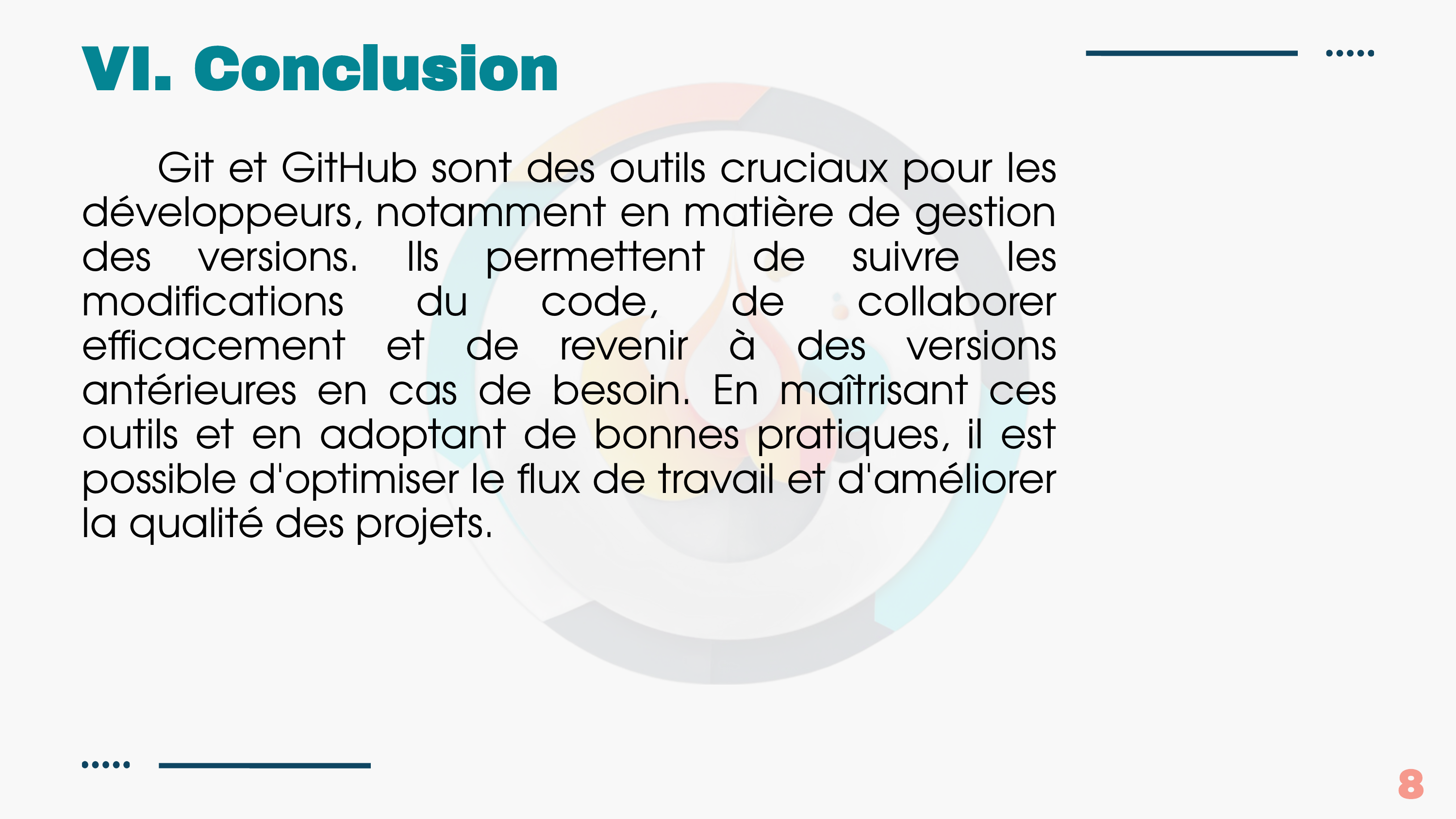

VI. Conclusion

 	Git et GitHub sont des outils cruciaux pour les développeurs, notamment en matière de gestion des versions. Ils permettent de suivre les modifications du code, de collaborer efficacement et de revenir à des versions antérieures en cas de besoin. En maîtrisant ces outils et en adoptant de bonnes pratiques, il est possible d'optimiser le flux de travail et d'améliorer la qualité des projets.

8